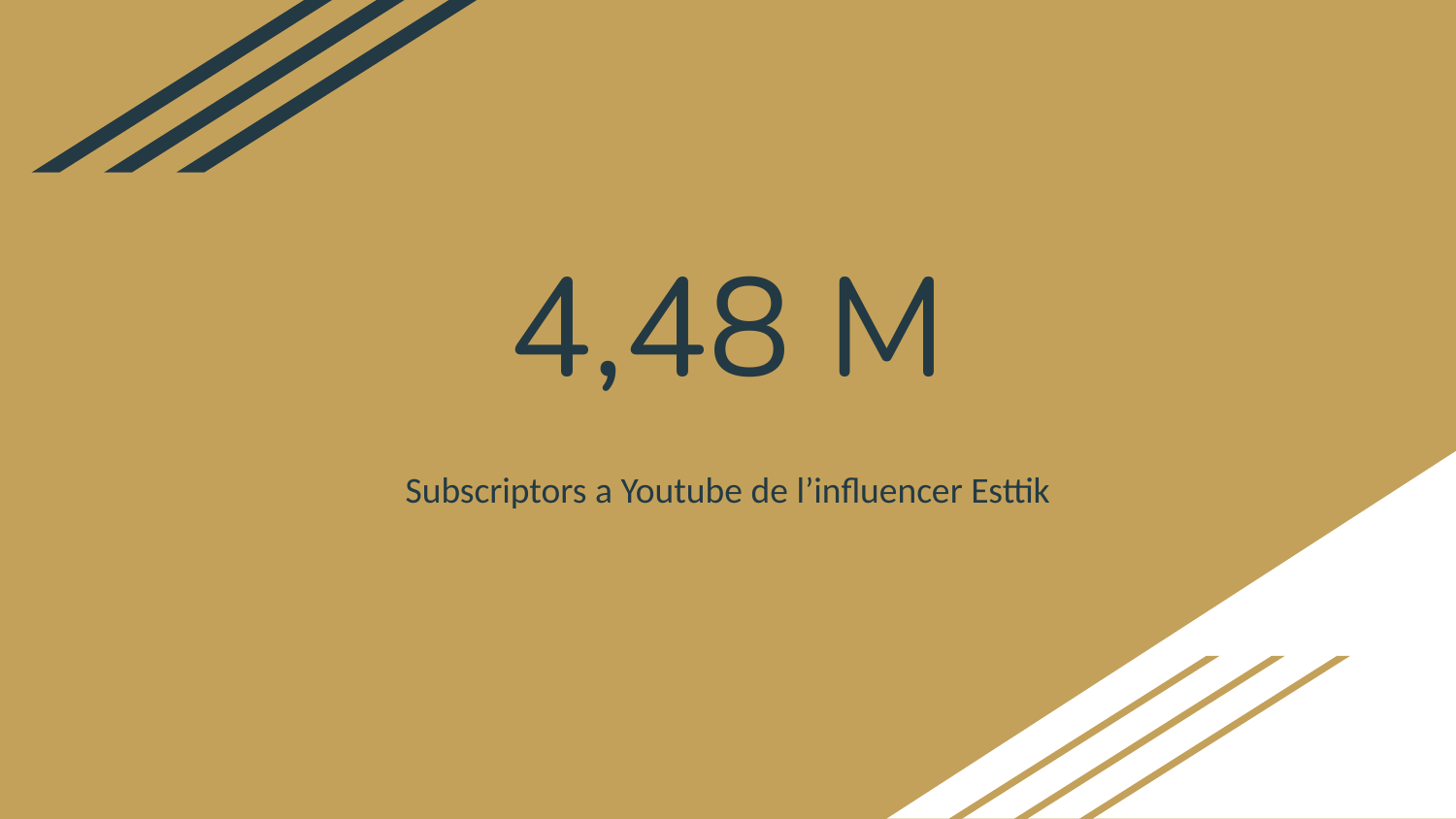

# 4,48 M
Subscriptors a Youtube de l’influencer Esttik